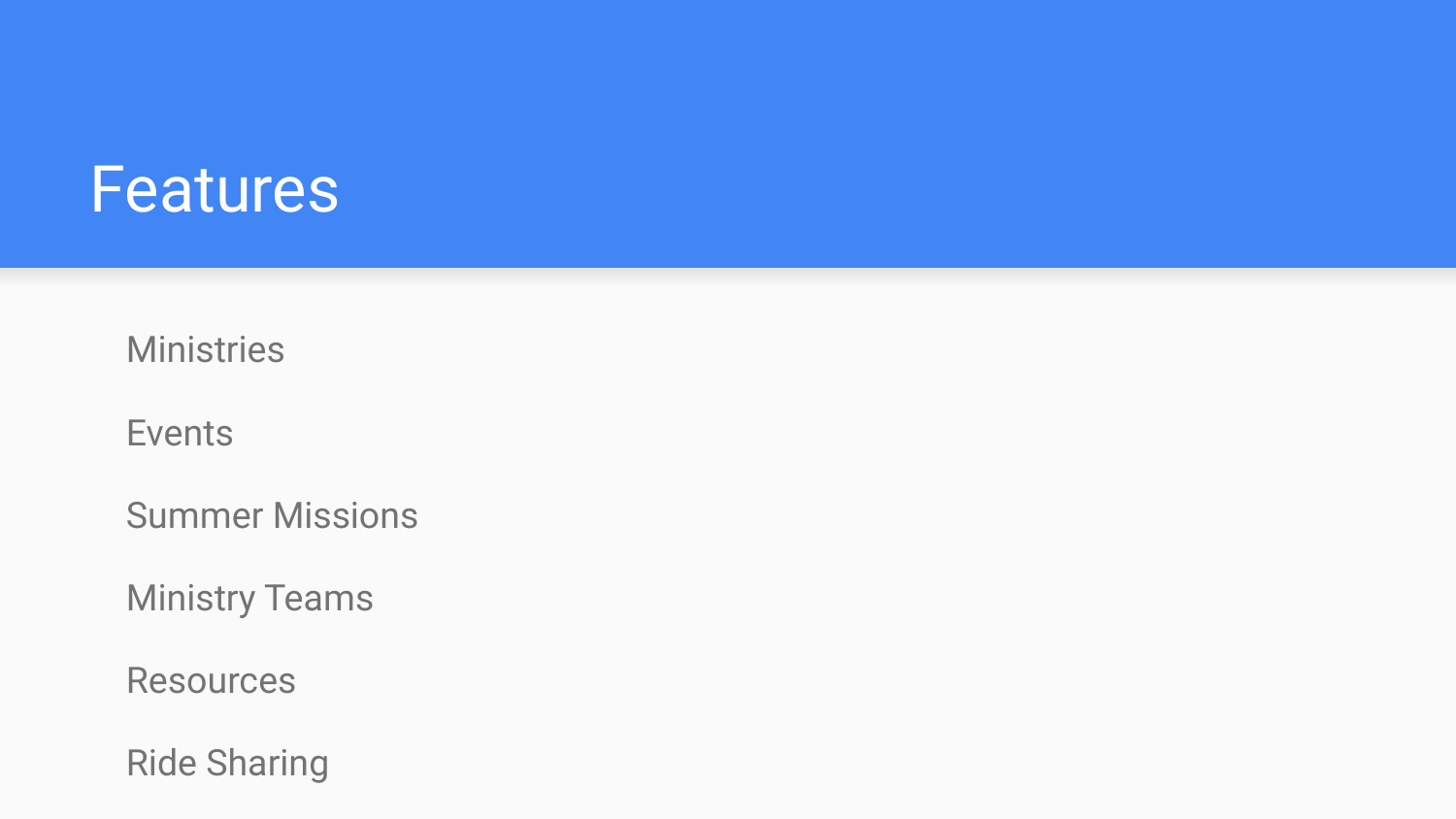

# Features
Ministries
Events
Summer Missions
Ministry Teams
Resources
Ride Sharing
Home Page Feed